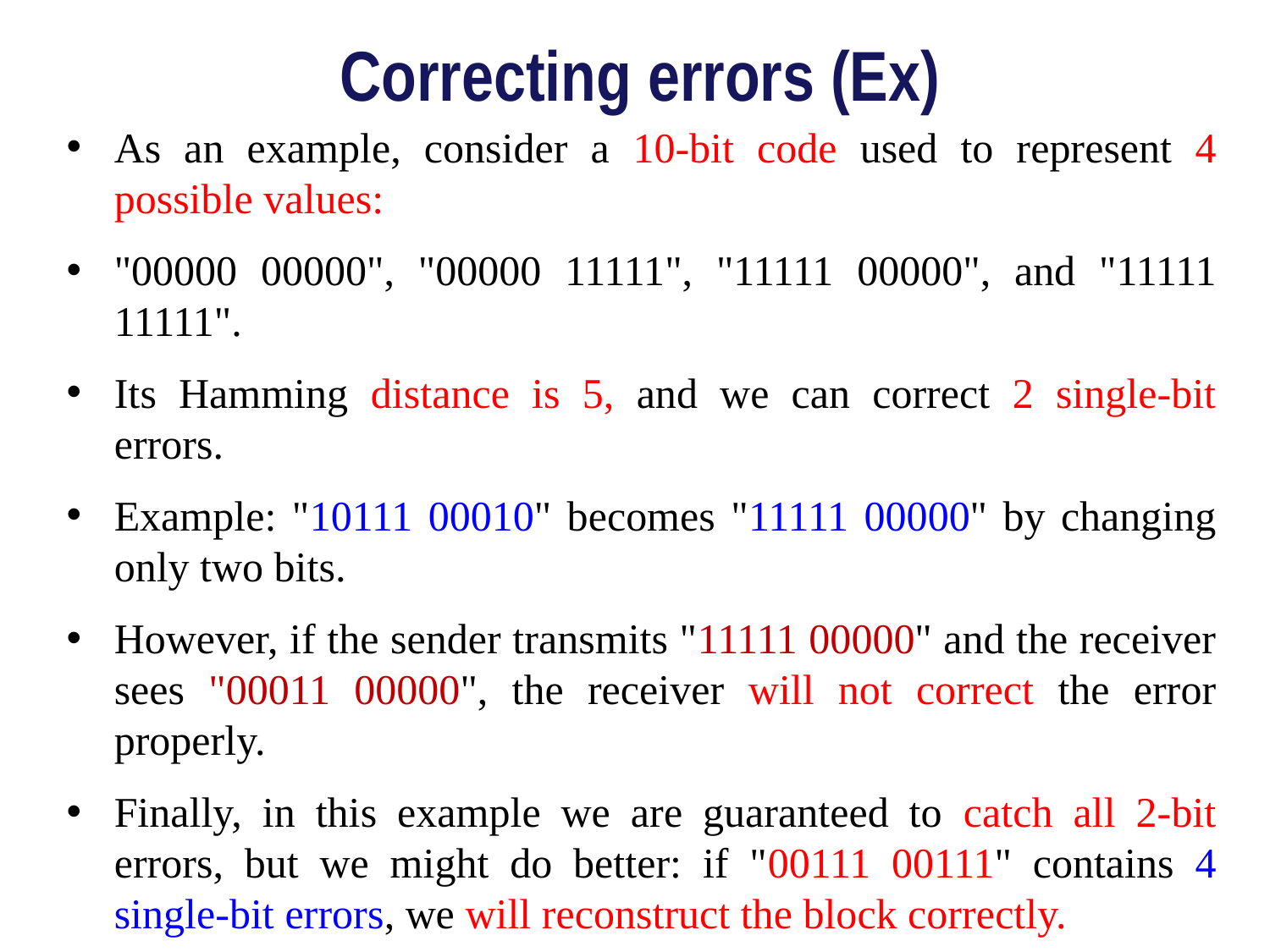

# Correcting errors (Ex)
As an example, consider a 10-bit code used to represent 4 possible values:
"00000 00000", "00000 11111", "11111 00000", and "11111 11111".
Its Hamming distance is 5, and we can correct 2 single-bit errors.
Example: "10111 00010" becomes "11111 00000" by changing only two bits.
However, if the sender transmits "11111 00000" and the receiver sees "00011 00000", the receiver will not correct the error properly.
Finally, in this example we are guaranteed to catch all 2-bit errors, but we might do better: if "00111 00111" contains 4 single-bit errors, we will reconstruct the block correctly.